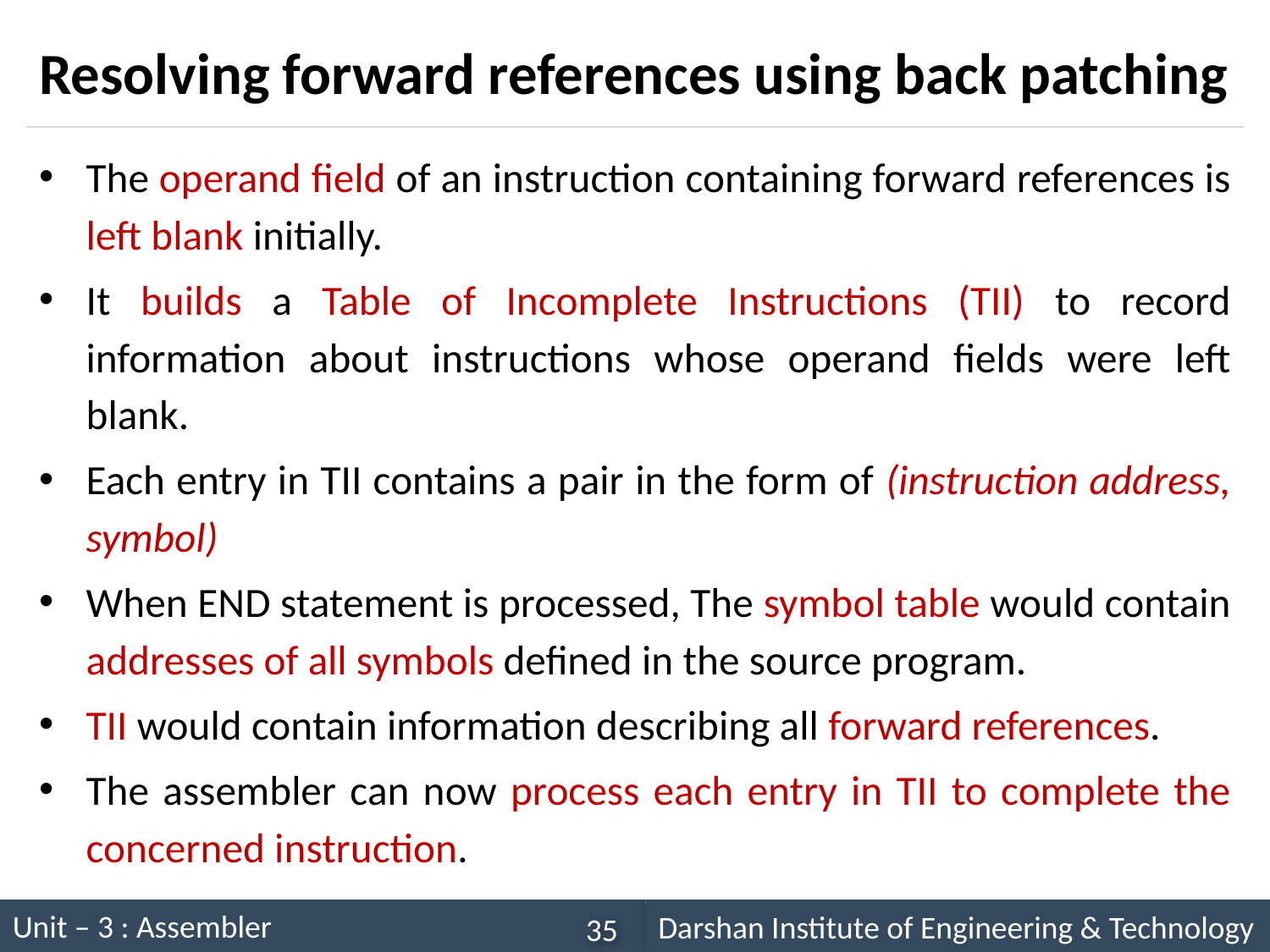

# Resolving forward references using back patching
The operand field of an instruction containing forward references is left blank initially.
It builds a Table of Incomplete Instructions (TII) to record information about instructions whose operand fields were left blank.
Each entry in TII contains a pair in the form of (instruction address, symbol)
When END statement is processed, The symbol table would contain addresses of all symbols defined in the source program.
TII would contain information describing all forward references.
The assembler can now process each entry in TII to complete the concerned instruction.